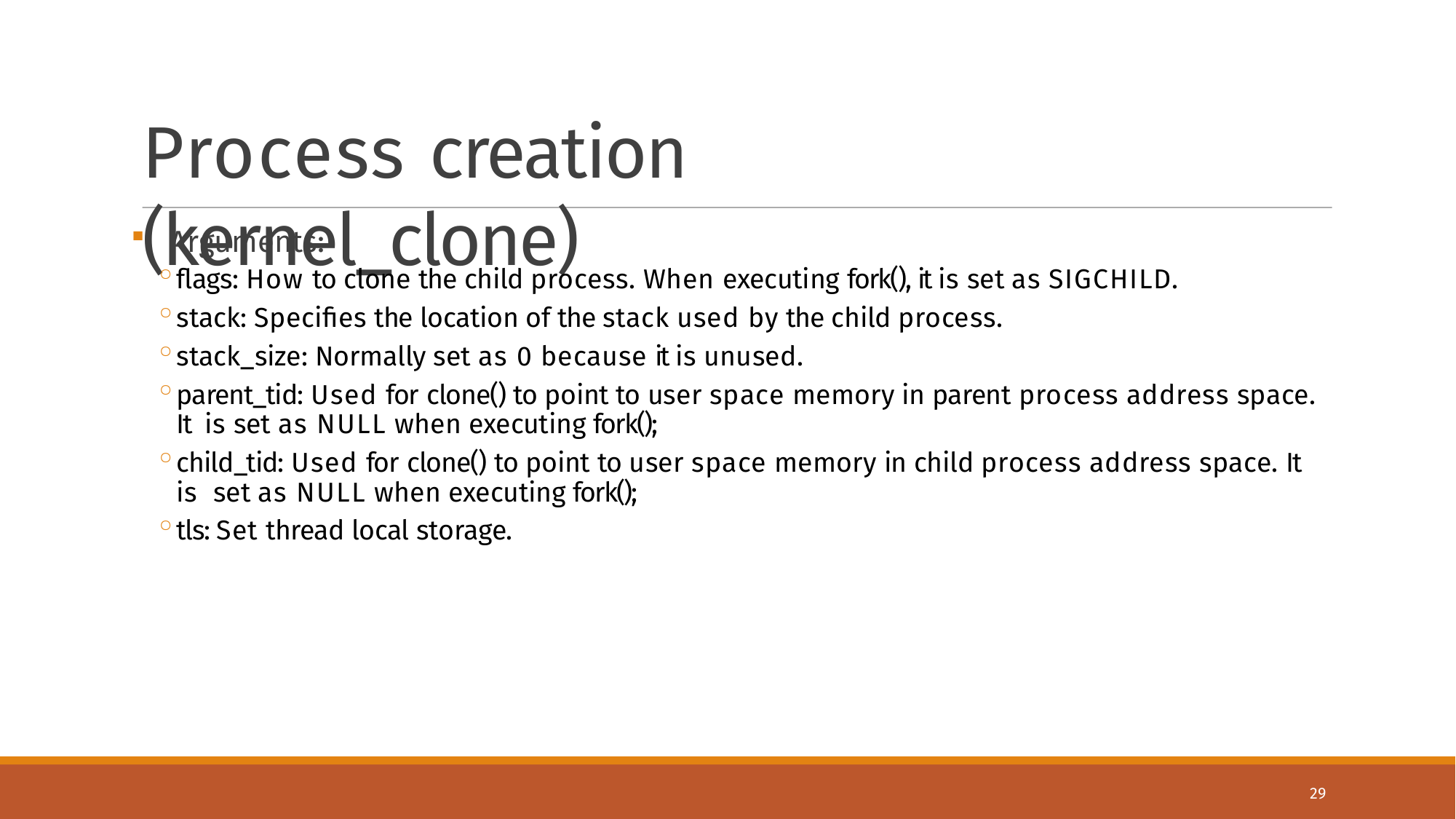

# Process creation (kernel_clone)
Arguments:
flags: How to clone the child process. When executing fork(), it is set as SIGCHILD.
stack: Specifies the location of the stack used by the child process.
stack_size: Normally set as 0 because it is unused.
parent_tid: Used for clone() to point to user space memory in parent process address space. It  is set as NULL when executing fork();
child_tid: Used for clone() to point to user space memory in child process address space. It is  set as NULL when executing fork();
tls: Set thread local storage.
29